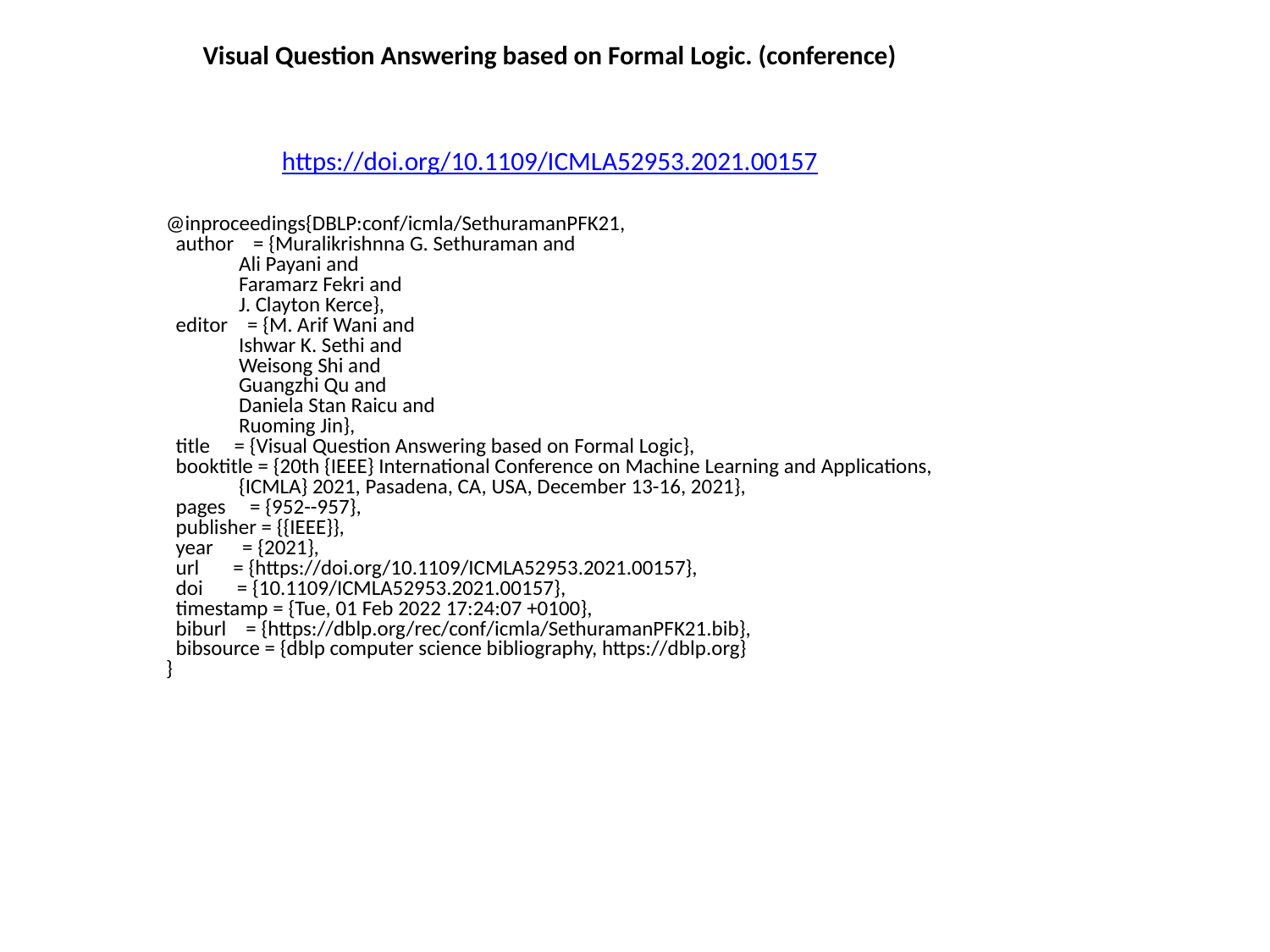

Visual Question Answering based on Formal Logic. (conference)

https://doi.org/10.1109/ICMLA52953.2021.00157

@inproceedings{DBLP:conf/icmla/SethuramanPFK21,
  author    = {Muralikrishnna G. Sethuraman and
               Ali Payani and
               Faramarz Fekri and
               J. Clayton Kerce},
  editor    = {M. Arif Wani and
               Ishwar K. Sethi and
               Weisong Shi and
               Guangzhi Qu and
               Daniela Stan Raicu and
               Ruoming Jin},
  title     = {Visual Question Answering based on Formal Logic},
  booktitle = {20th {IEEE} International Conference on Machine Learning and Applications,
               {ICMLA} 2021, Pasadena, CA, USA, December 13-16, 2021},
  pages     = {952--957},
  publisher = {{IEEE}},
  year      = {2021},
  url       = {https://doi.org/10.1109/ICMLA52953.2021.00157},
  doi       = {10.1109/ICMLA52953.2021.00157},
  timestamp = {Tue, 01 Feb 2022 17:24:07 +0100},
  biburl    = {https://dblp.org/rec/conf/icmla/SethuramanPFK21.bib},
  bibsource = {dblp computer science bibliography, https://dblp.org}
}